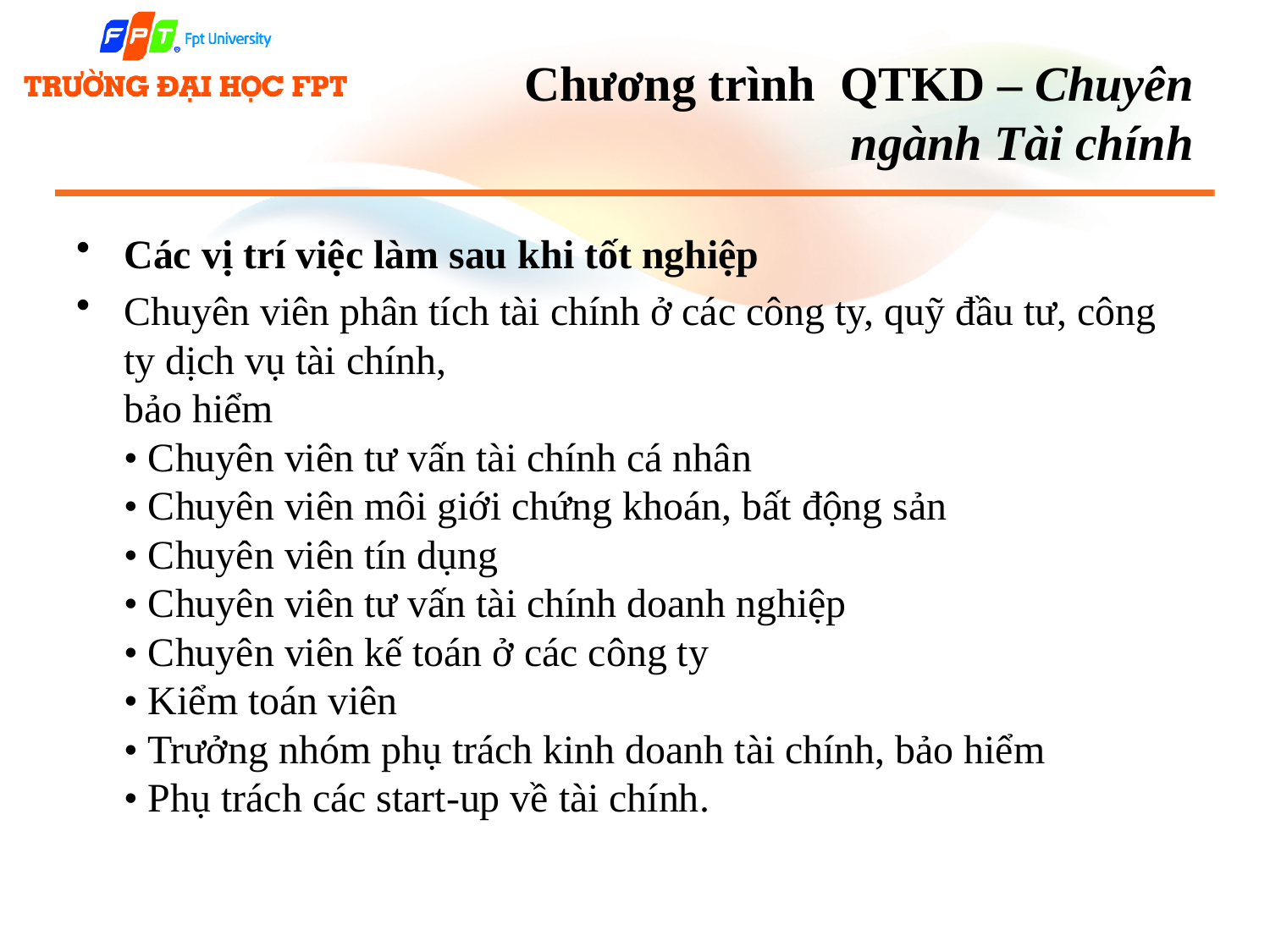

# Chương trình  QTKD – Chuyên ngành Tài chính
Các vị trí việc làm sau khi tốt nghiệp
Chuyên viên phân tích tài chính ở các công ty, quỹ đầu tư, công ty dịch vụ tài chính,
bảo hiểm
• Chuyên viên tư vấn tài chính cá nhân
• Chuyên viên môi giới chứng khoán, bất động sản
• Chuyên viên tín dụng
• Chuyên viên tư vấn tài chính doanh nghiệp
• Chuyên viên kế toán ở các công ty
• Kiểm toán viên
• Trưởng nhóm phụ trách kinh doanh tài chính, bảo hiểm
• Phụ trách các start-up về tài chính.